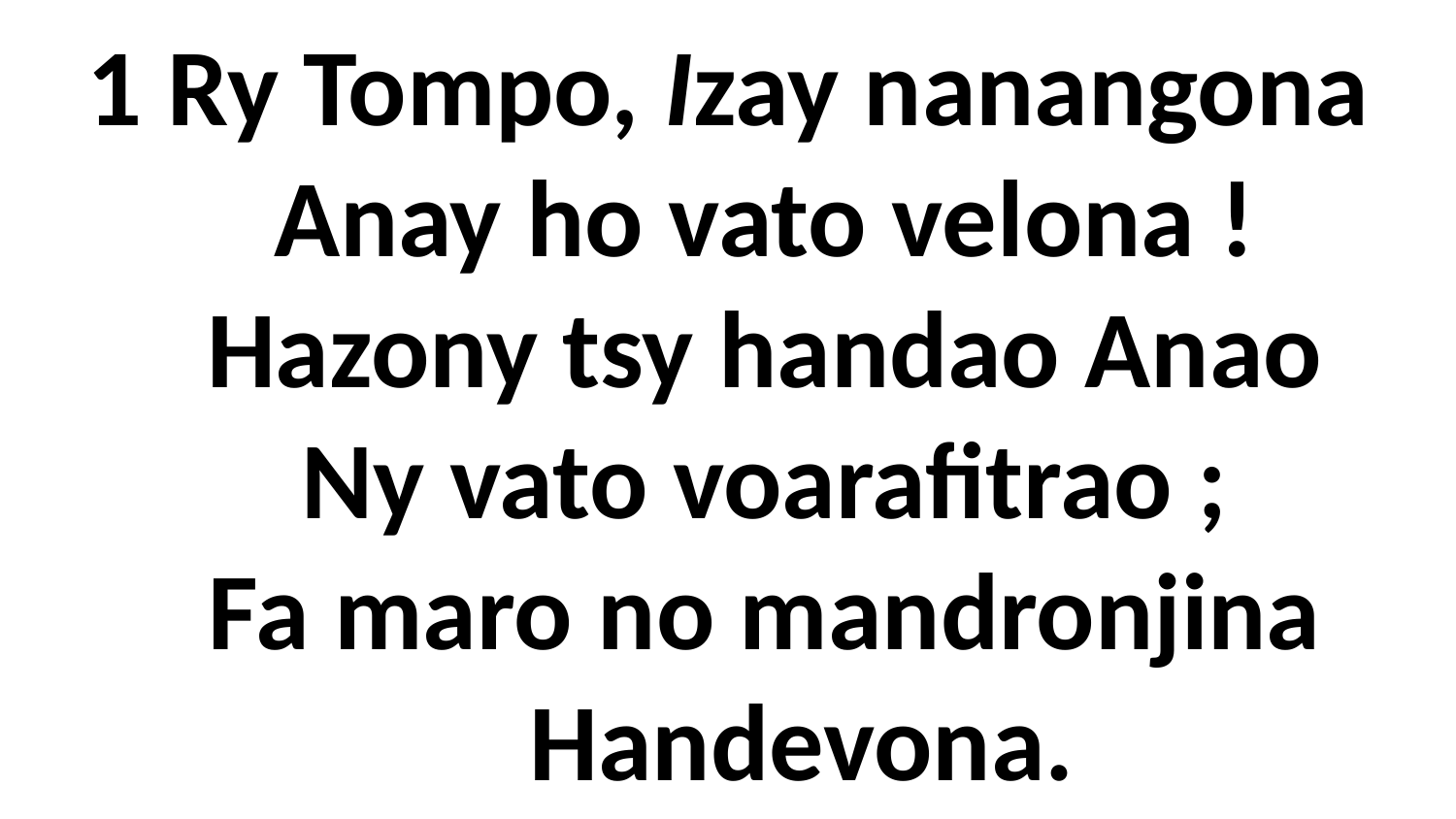

# 1 Ry Tompo, Izay nanangona Anay ho vato velona ! Hazony tsy handao Anao Ny vato voarafitrao ; Fa maro no mandronjina Handevona.